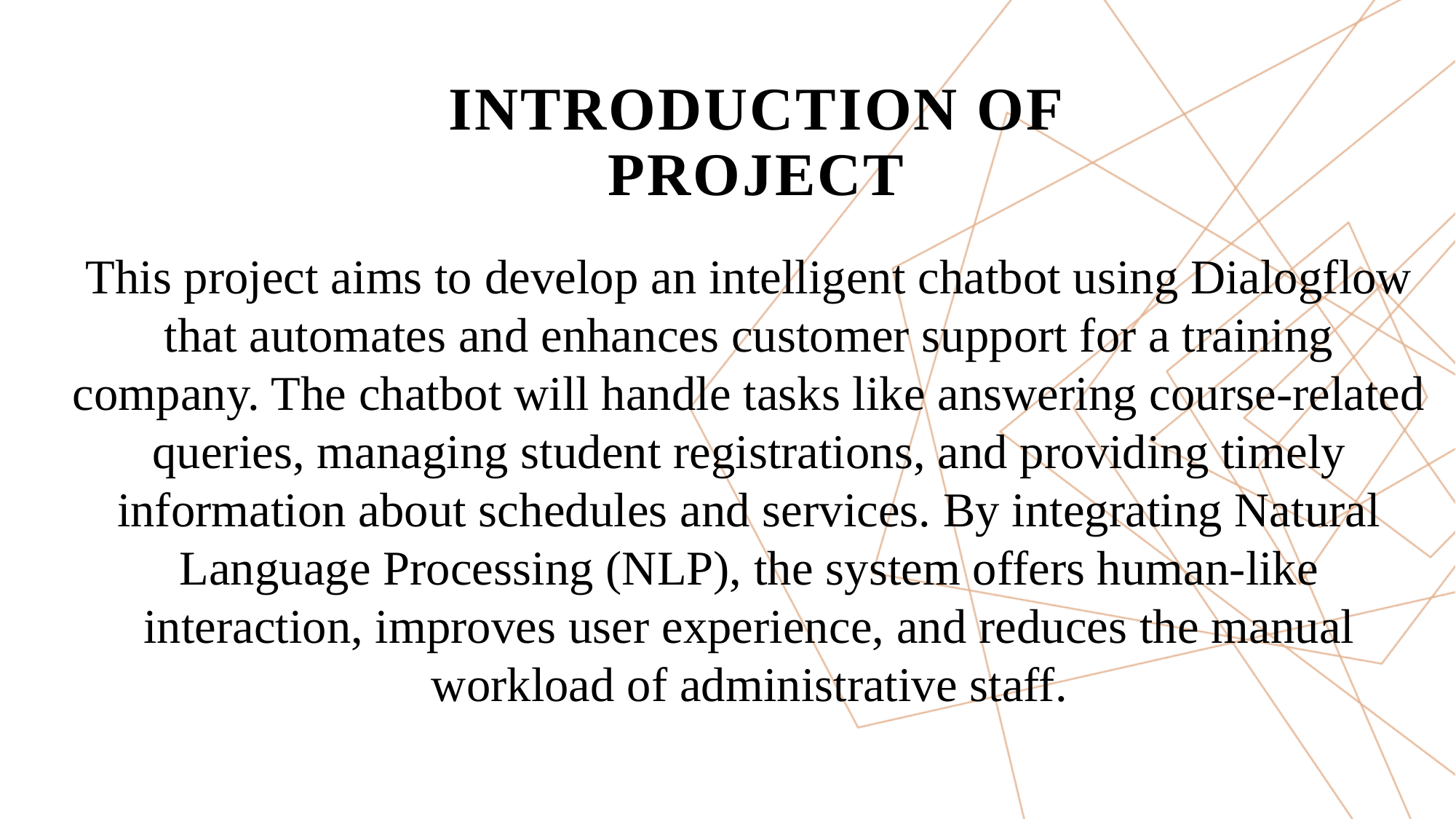

# INTRODUCTION OF PROJECT

This project aims to develop an intelligent chatbot using Dialogflow that automates and enhances customer support for a training company. The chatbot will handle tasks like answering course-related queries, managing student registrations, and providing timely information about schedules and services. By integrating Natural Language Processing (NLP), the system offers human-like interaction, improves user experience, and reduces the manual workload of administrative staff.

3